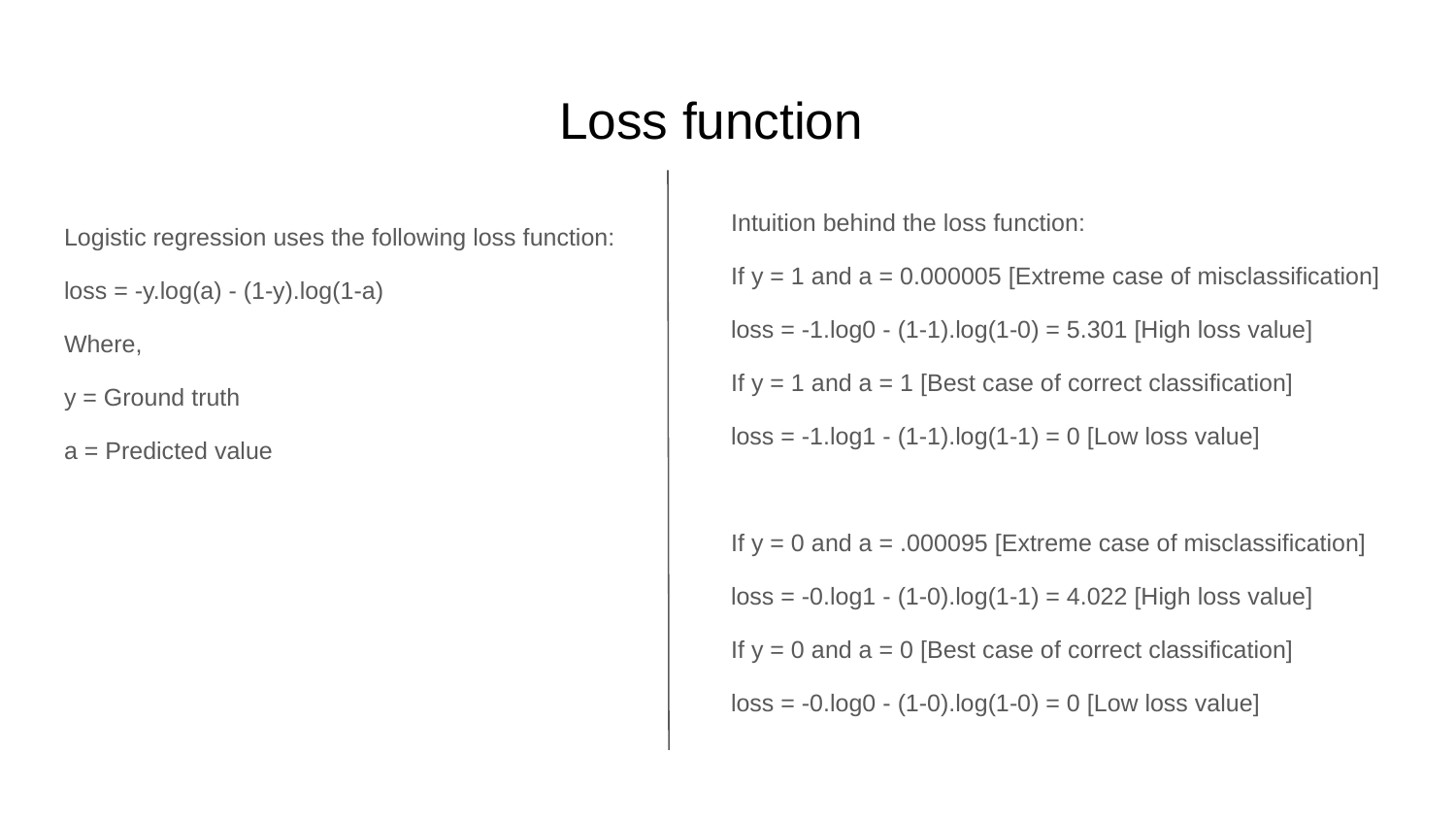

# Loss function
Intuition behind the loss function:
If y = 1 and a = 0.000005 [Extreme case of misclassification]
loss = -1.log0 - (1-1).log(1-0) = 5.301 [High loss value]
If y = 1 and a = 1 [Best case of correct classification]
loss = -1.log1 - (1-1).log(1-1) = 0 [Low loss value]

If y = 0 and a = .000095 [Extreme case of misclassification]
loss = -0.log1 - (1-0).log(1-1) = 4.022 [High loss value]
If y = 0 and a = 0 [Best case of correct classification]
loss = -0.log0 - (1-0).log(1-0) = 0 [Low loss value]
Logistic regression uses the following loss function:
loss = -y.log(a) - (1-y).log(1-a)
Where,
y = Ground truth
a = Predicted value